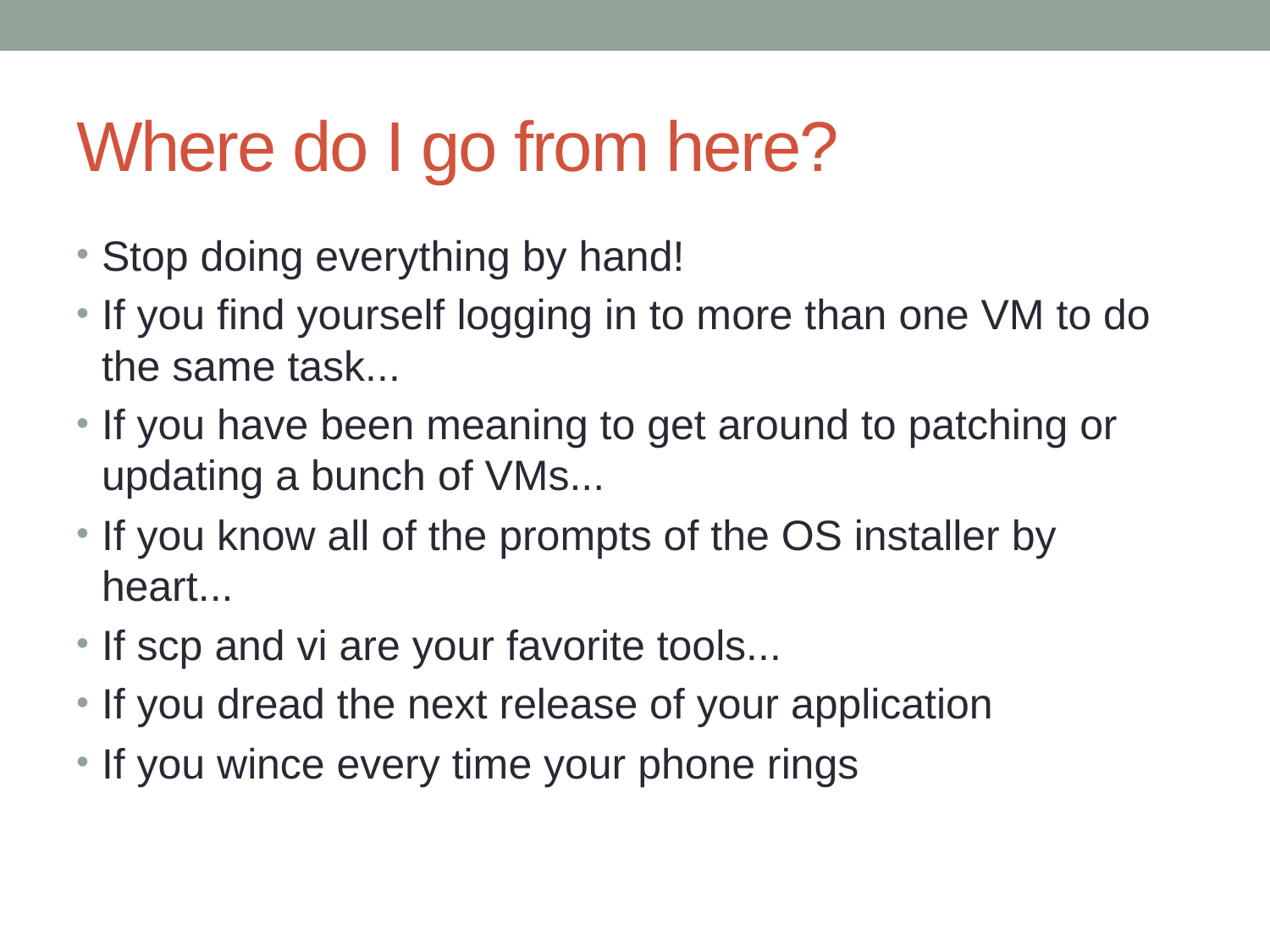

# Where do I go from here?
Stop doing everything by hand!
If you find yourself logging in to more than one VM to do the same task...
If you have been meaning to get around to patching or updating a bunch of VMs...
If you know all of the prompts of the OS installer by heart...
If scp and vi are your favorite tools...
If you dread the next release of your application
If you wince every time your phone rings